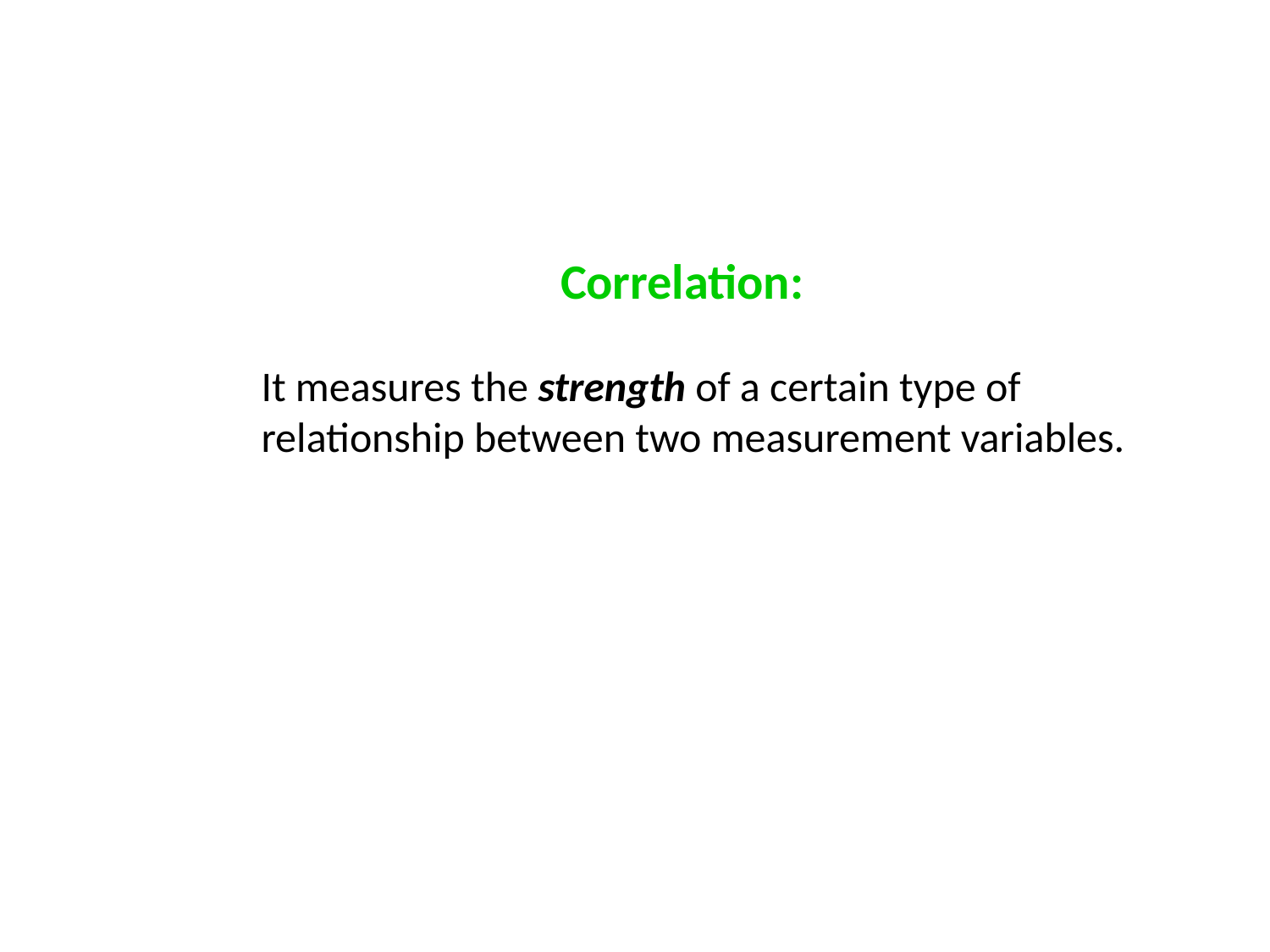

Correlation:

	It measures the strength of a certain type of relationship between two measurement variables.